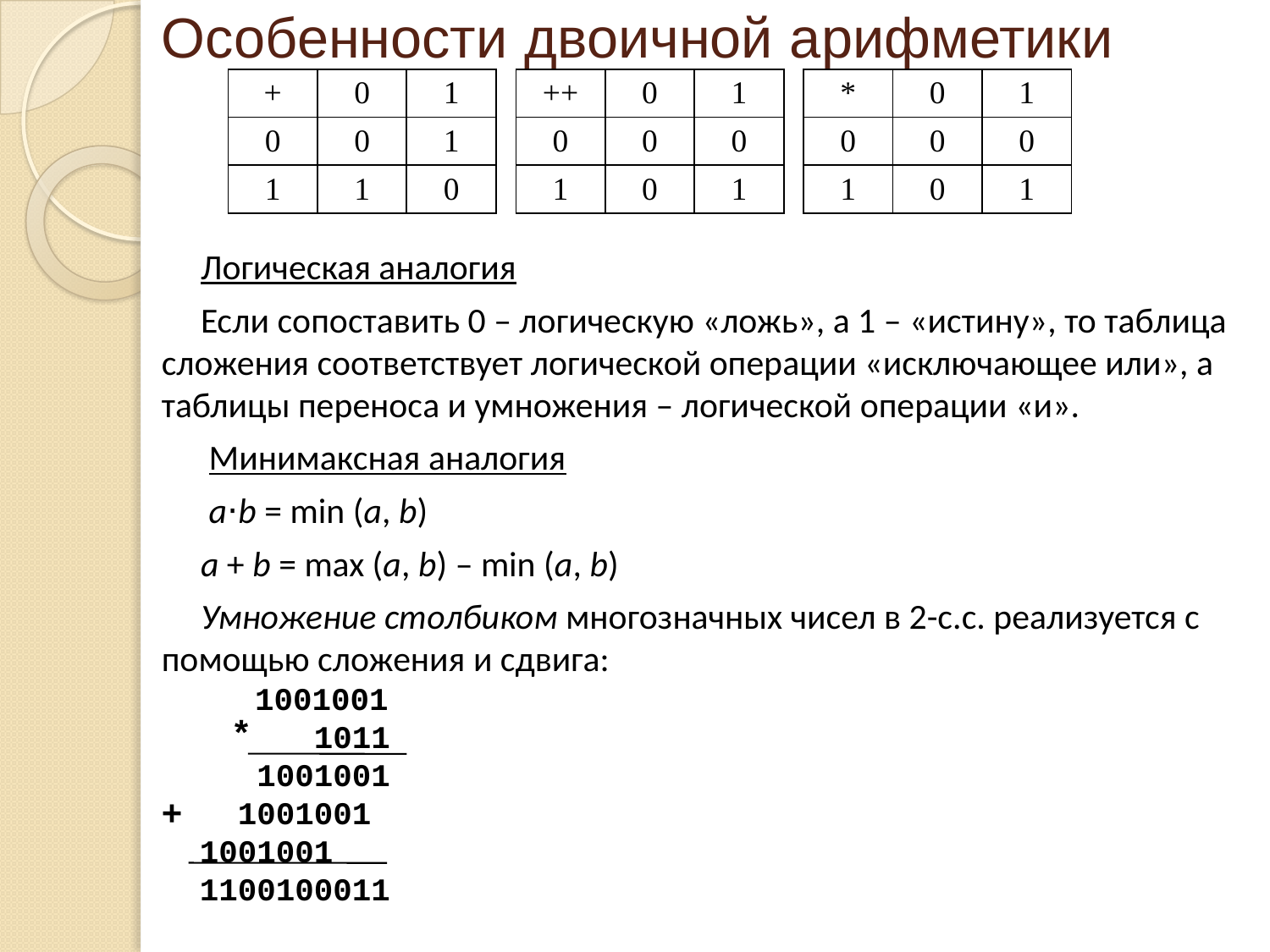

# Особенности двоичной арифметики
| + | 0 | 1 |
| --- | --- | --- |
| 0 | 0 | 1 |
| 1 | 1 | 0 |
| ++ | 0 | 1 |
| --- | --- | --- |
| 0 | 0 | 0 |
| 1 | 0 | 1 |
| \* | 0 | 1 |
| --- | --- | --- |
| 0 | 0 | 0 |
| 1 | 0 | 1 |
Логическая аналогия
Если сопоставить 0 – логическую «ложь», а 1 – «истину», то таблица сложения соответствует логической операции «исключающее или», а таблицы переноса и умножения – логической операции «и».
 Минимаксная аналогия
 a⋅b = min (a, b)
a + b = max (a, b) – min (a, b)
Умножение столбиком многозначных чисел в 2-с.с. реализуется с помощью сложения и сдвига:
             1001001
        1011
     1001001
    1001001
  1001001
  1100100011

*
+